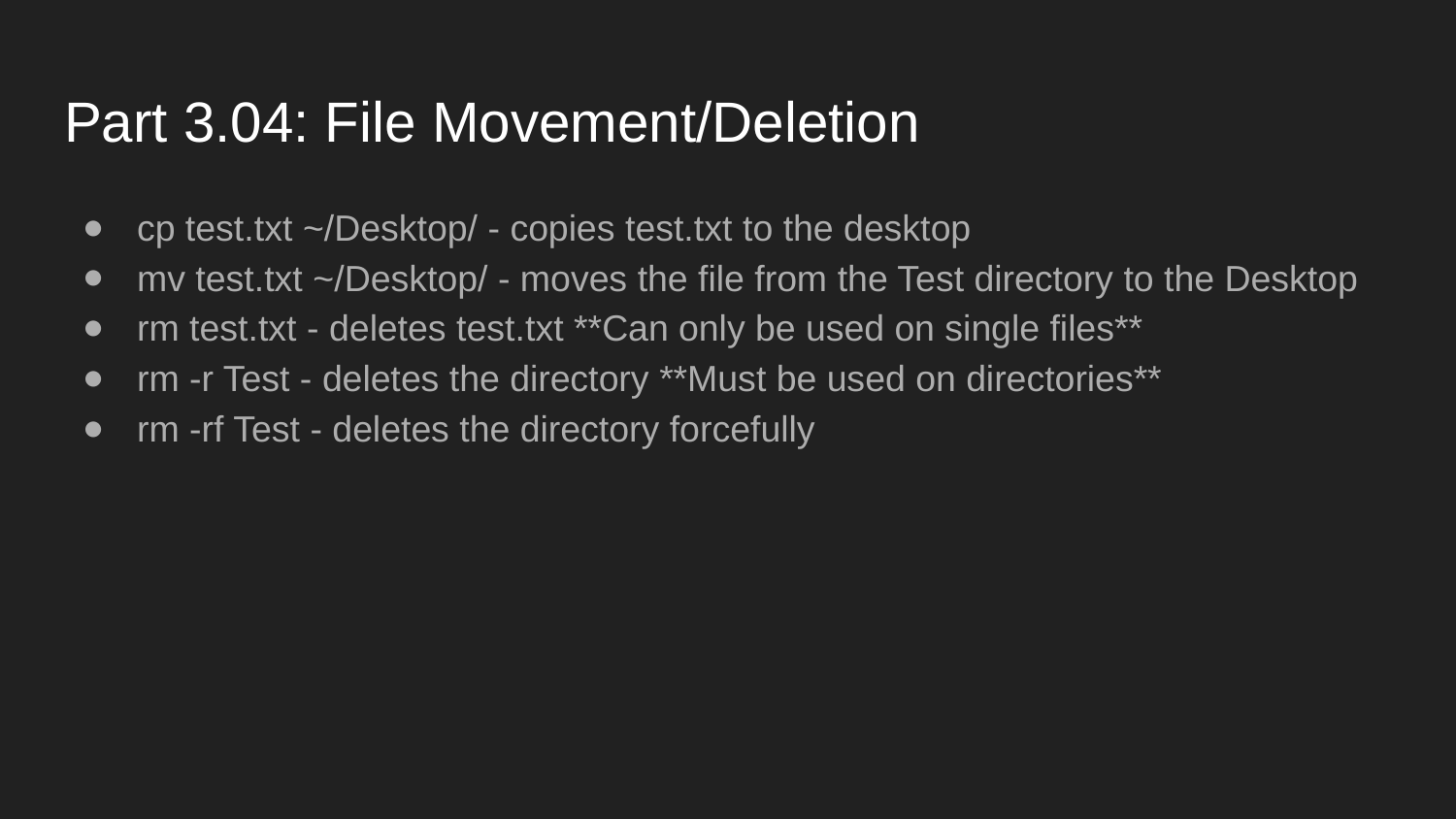

# Part 3.04: File Movement/Deletion
cp test.txt ~/Desktop/ - copies test.txt to the desktop
mv test.txt ~/Desktop/ - moves the file from the Test directory to the Desktop
rm test.txt - deletes test.txt **Can only be used on single files**
rm -r Test - deletes the directory **Must be used on directories**
rm -rf Test - deletes the directory forcefully